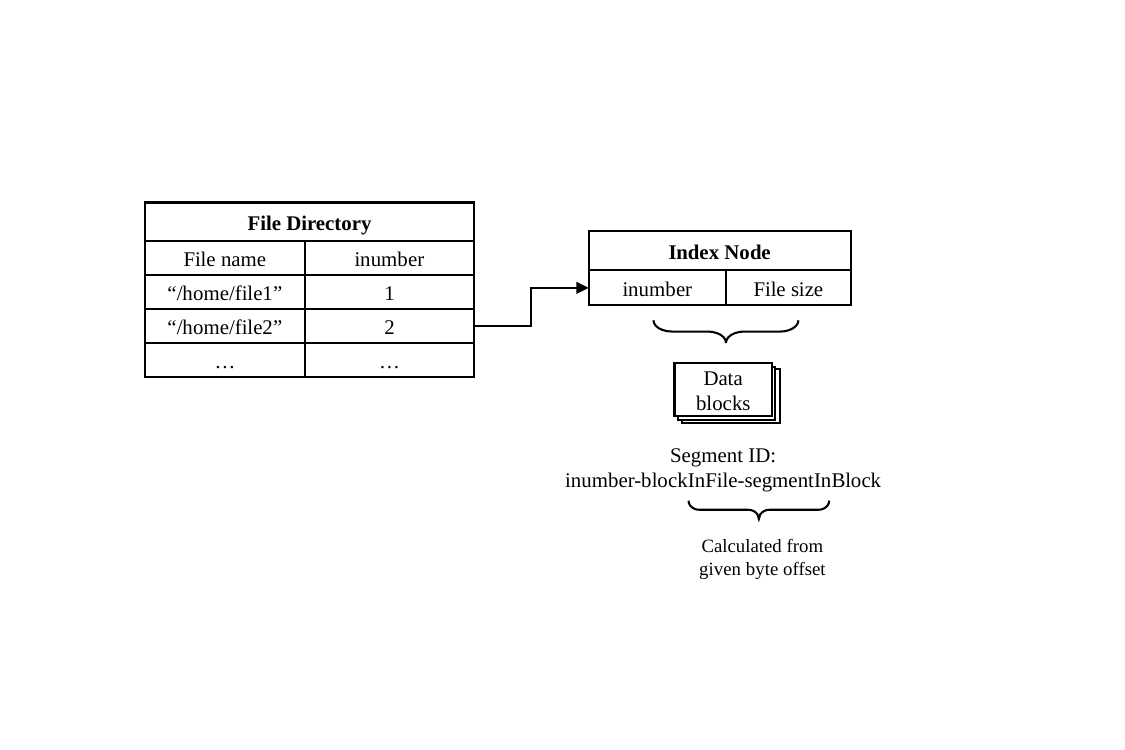

File Directory
File name
inumber
“/home/file1”
1
“/home/file2”
2
…
…
Index Node

inumber
File size
Data blocks

Segment ID:
inumber-blockInFile-segmentInBlock
Calculated from given byte offset